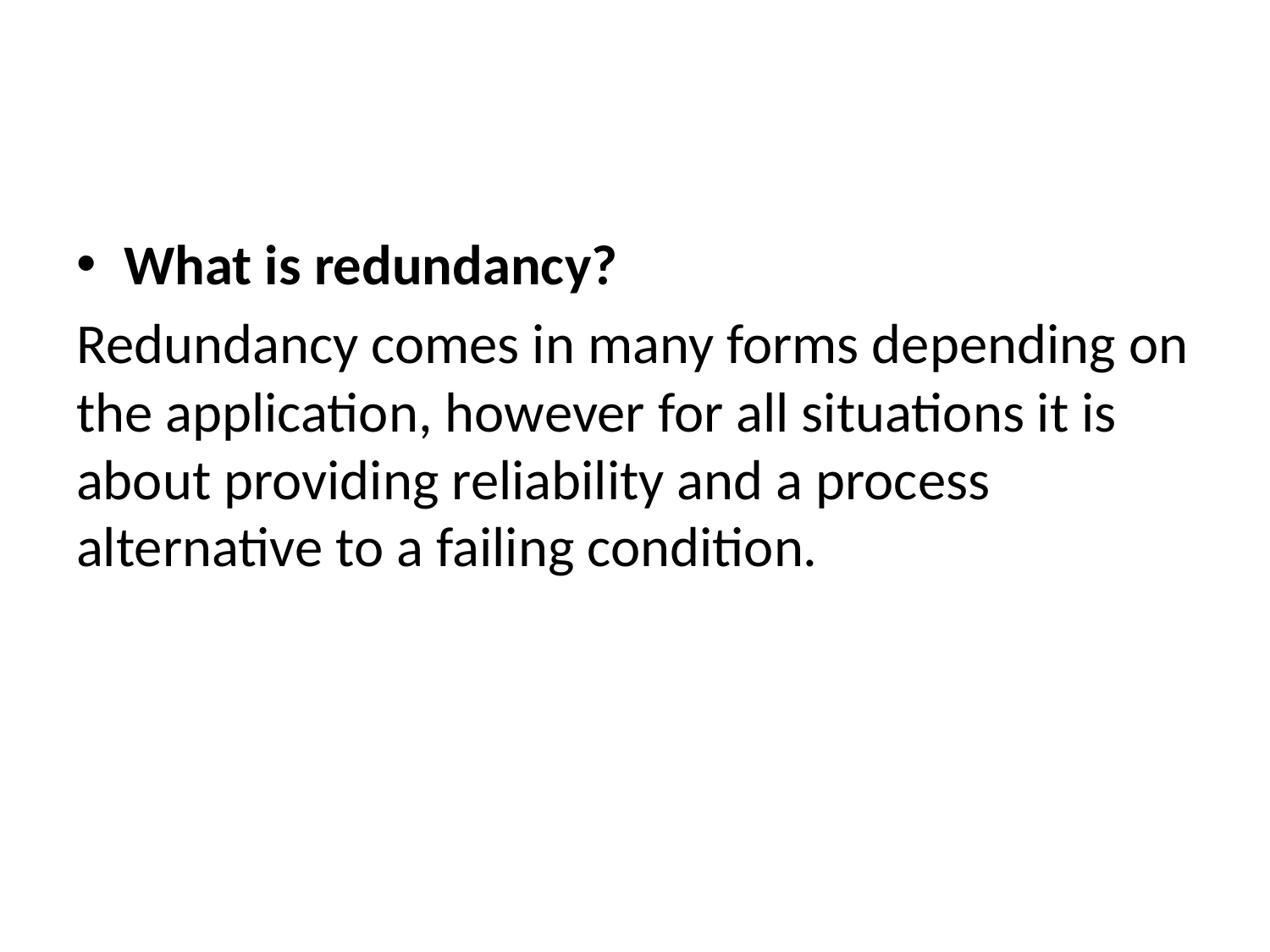

#
What is redundancy?
Redundancy comes in many forms depending on the application, however for all situations it is about providing reliability and a process alternative to a failing condition.